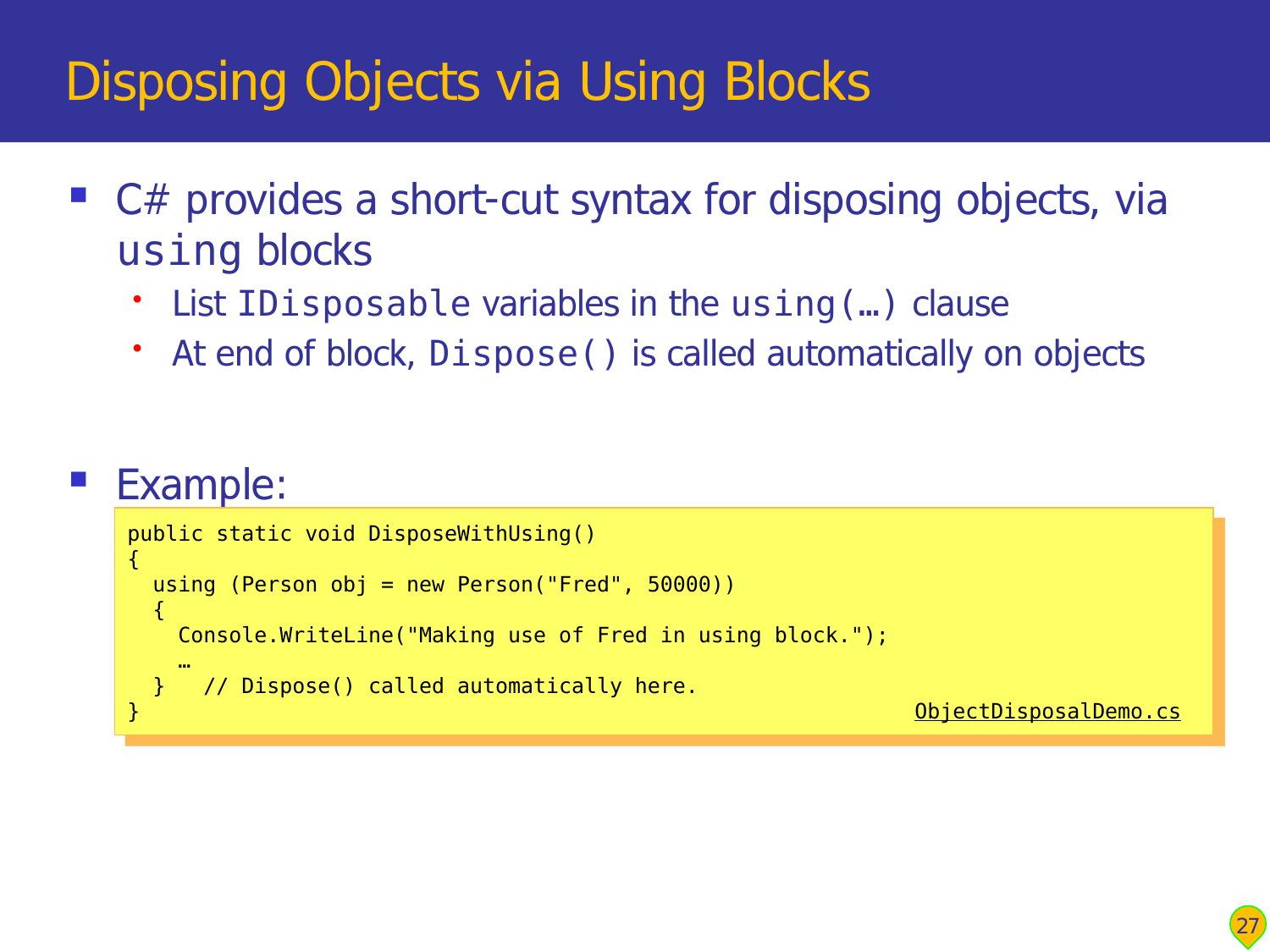

# Disposing Objects via Using Blocks
C# provides a short-cut syntax for disposing objects, via using blocks
List IDisposable variables in the using(…) clause
At end of block, Dispose() is called automatically on objects

Example:
public static void DisposeWithUsing()
{
  using (Person obj = new Person("Fred", 50000))
  {
    Console.WriteLine("Making use of Fred in using block.");
    …
  }   // Dispose() called automatically here.
}                                                             ObjectDisposalDemo.cs
27